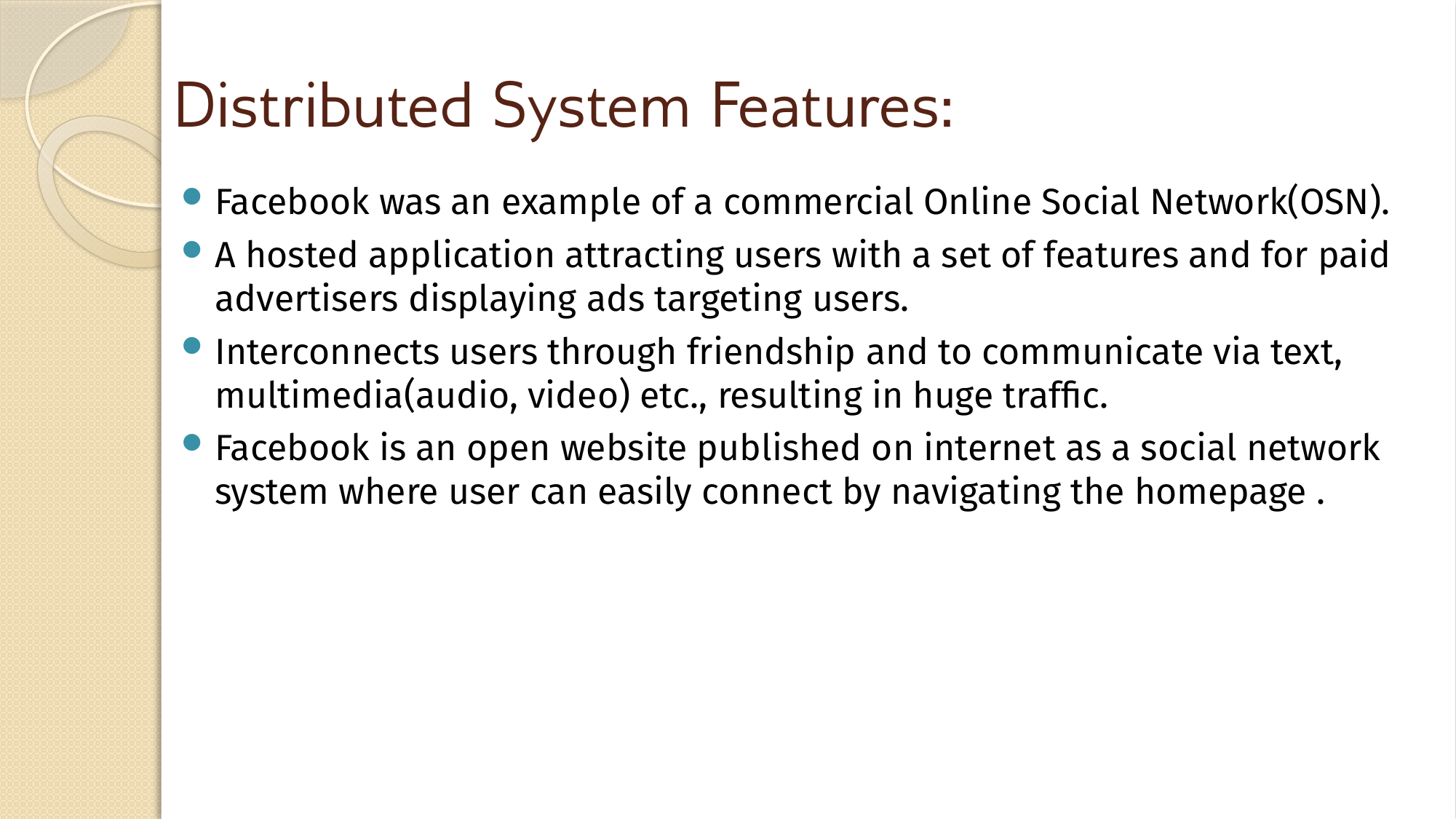

# Distributed System Features:
Facebook was an example of a commercial Online Social Network(OSN).
A hosted application attracting users with a set of features and for paid advertisers displaying ads targeting users.
Interconnects users through friendship and to communicate via text, multimedia(audio, video) etc., resulting in huge traffic.
Facebook is an open website published on internet as a social network system where user can easily connect by navigating the homepage .